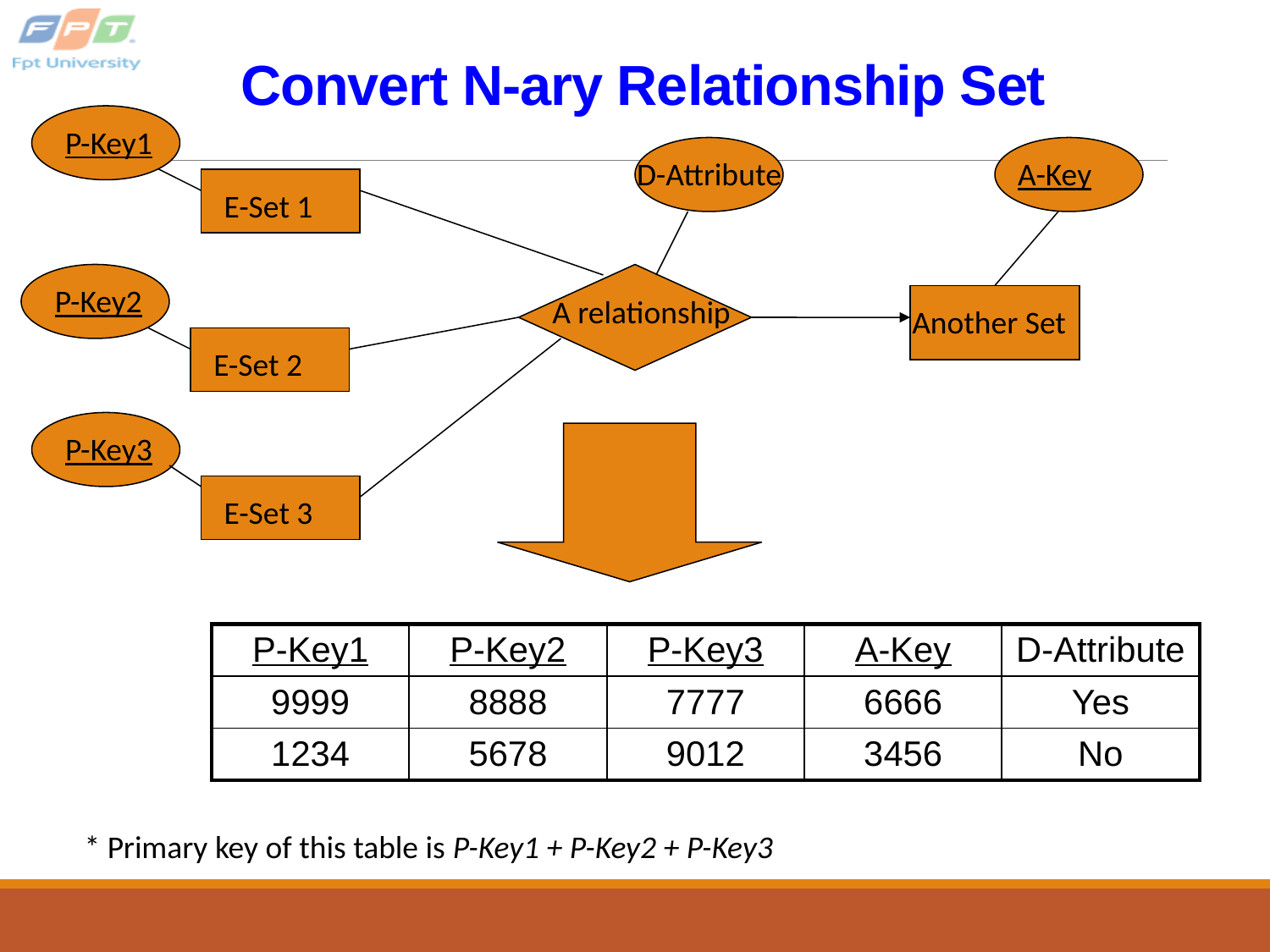

# Convert N-ary Relationship Set

P-Key1

D-Attribute
A-Key

E-Set 1

P-Key2
A relationship

Another Set

E-Set 2

P-Key3

E-Set 3
| P-Key1 | P-Key2 | P-Key3 | A-Key | D-Attribute |
| --- | --- | --- | --- | --- |
| 9999 | 8888 | 7777 | 6666 | Yes |
| 1234 | 5678 | 9012 | 3456 | No |
* Primary key of this table is P-Key1 + P-Key2 + P-Key3